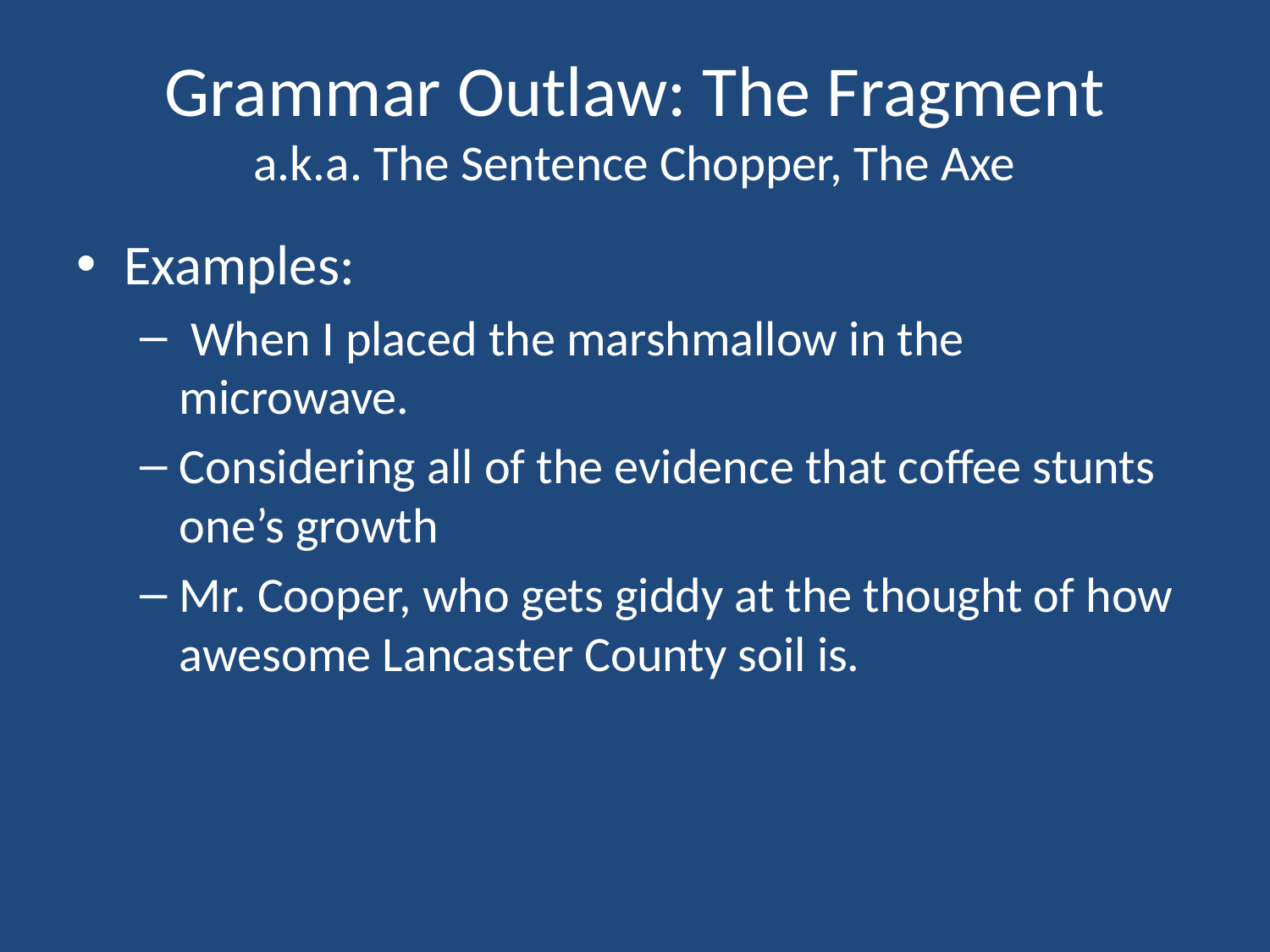

# Grammar Outlaw: The Fragment a.k.a. The Sentence Chopper, The Axe
Examples:
 When I placed the marshmallow in the microwave.
Considering all of the evidence that coffee stunts one’s growth
Mr. Cooper, who gets giddy at the thought of how awesome Lancaster County soil is.